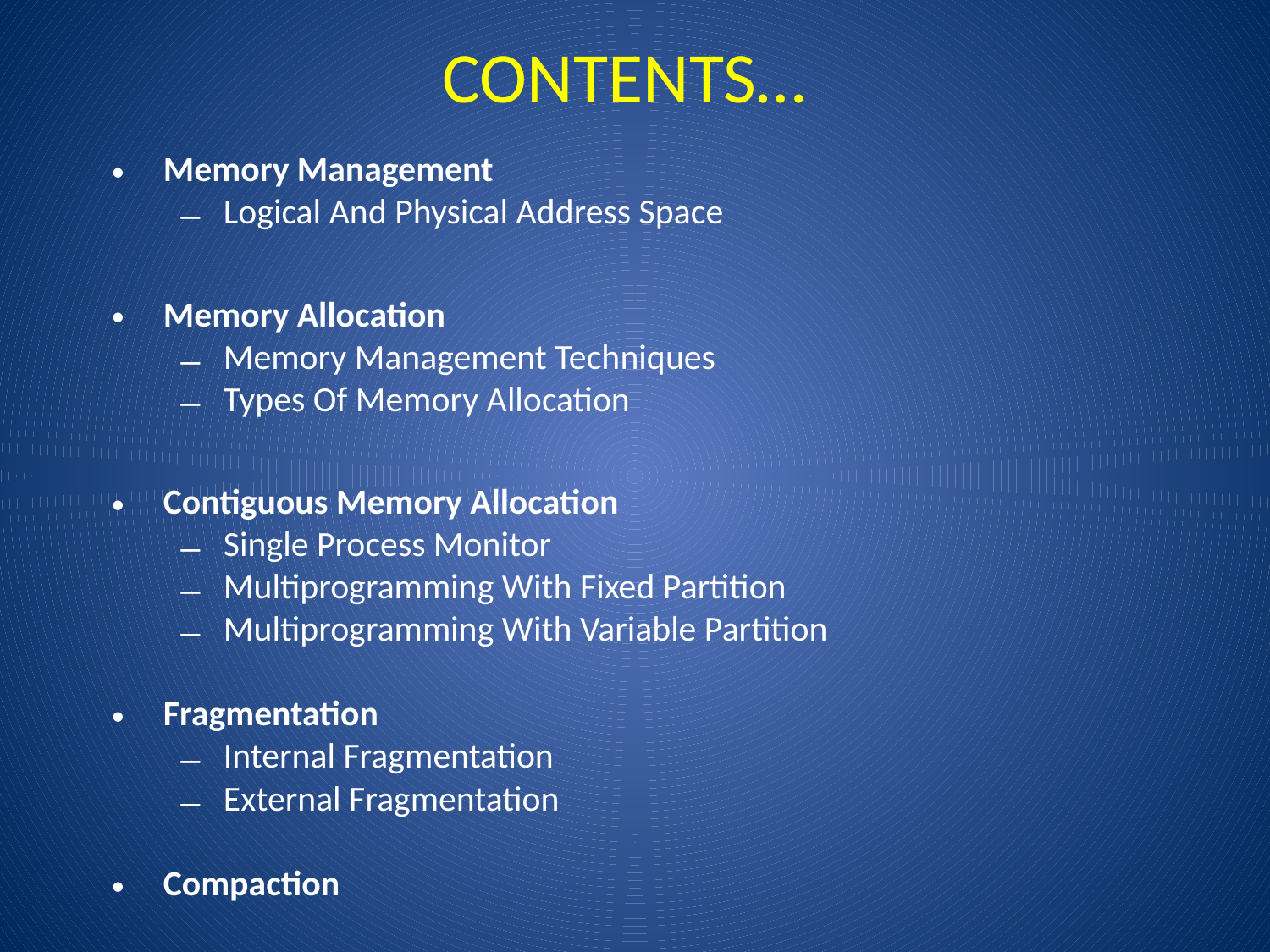

# CONTENTS…
Memory Management
Logical And Physical Address Space

Memory Allocation
Memory Management Techniques
Types Of Memory Allocation

Contiguous Memory Allocation
Single Process Monitor
Multiprogramming With Fixed Partition
Multiprogramming With Variable Partition

Fragmentation
Internal Fragmentation
External Fragmentation

Compaction